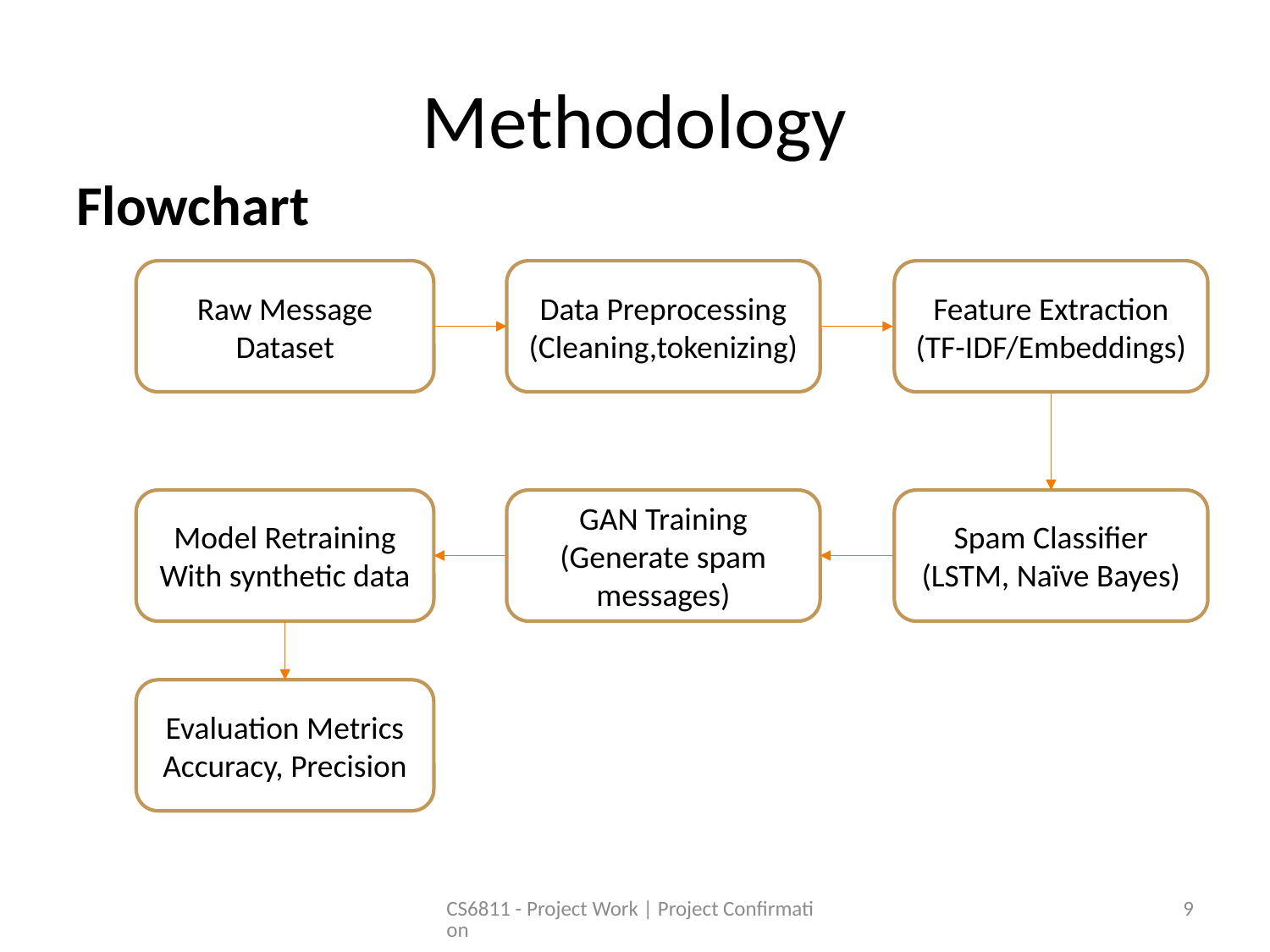

# Methodology
Flowchart
Raw Message Dataset
Data Preprocessing
(Cleaning,tokenizing)
Feature Extraction
(TF-IDF/Embeddings)
Model Retraining
With synthetic data
GAN Training
(Generate spam messages)
Spam Classifier
(LSTM, Naïve Bayes)
Evaluation Metrics
Accuracy, Precision
CS6811 - Project Work | Project Confirmation
9